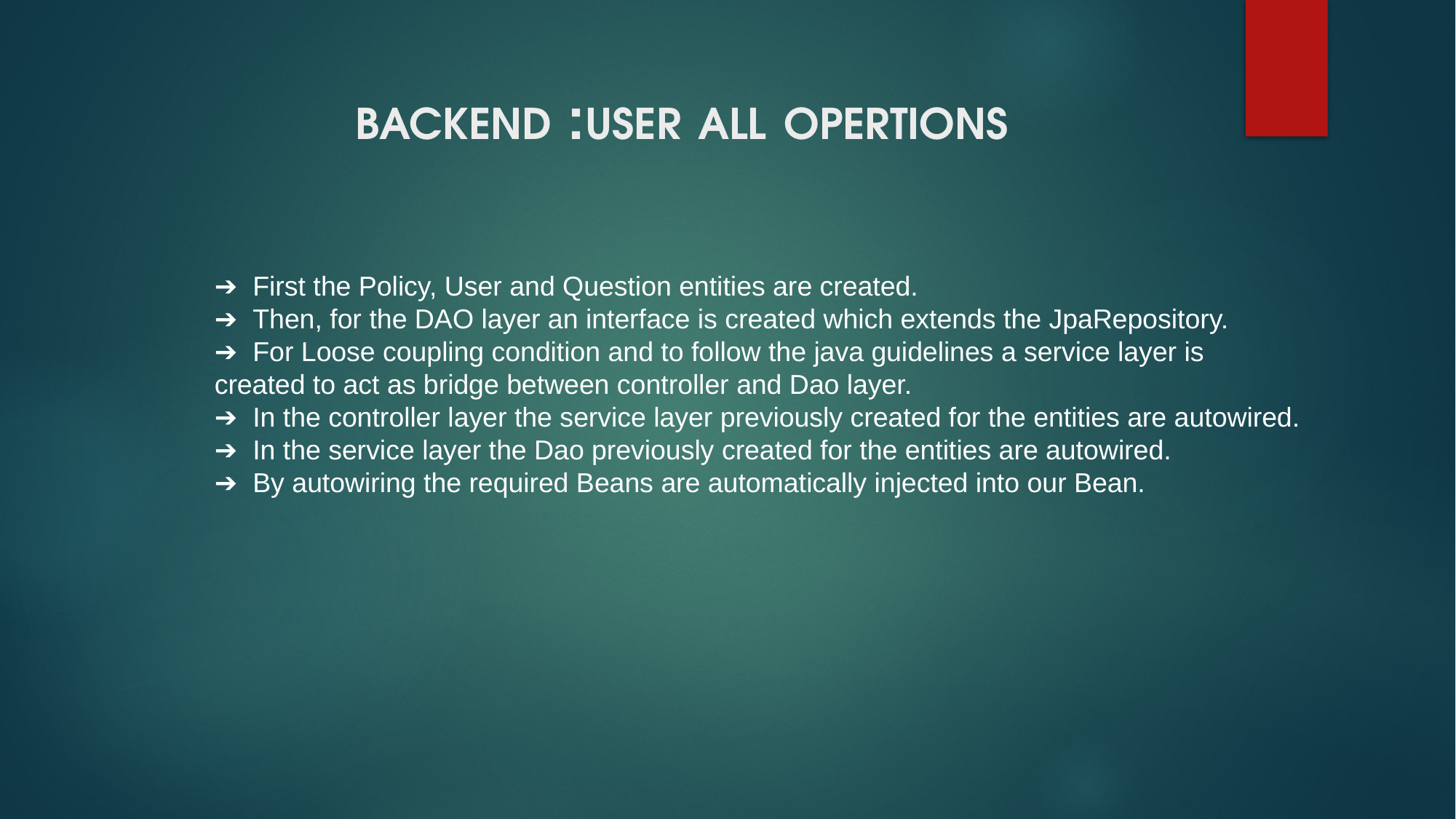

BACKEND :USER ALL OPERTIONS
➔  First the Policy, User and Question entities are created.
➔  Then, for the DAO layer an interface is created which extends the JpaRepository.
➔  For Loose coupling condition and to follow the java guidelines a service layer is created to act as bridge between controller and Dao layer.
➔  In the controller layer the service layer previously created for the entities are autowired.
➔  In the service layer the Dao previously created for the entities are autowired.
➔  By autowiring the required Beans are automatically injected into our Bean.